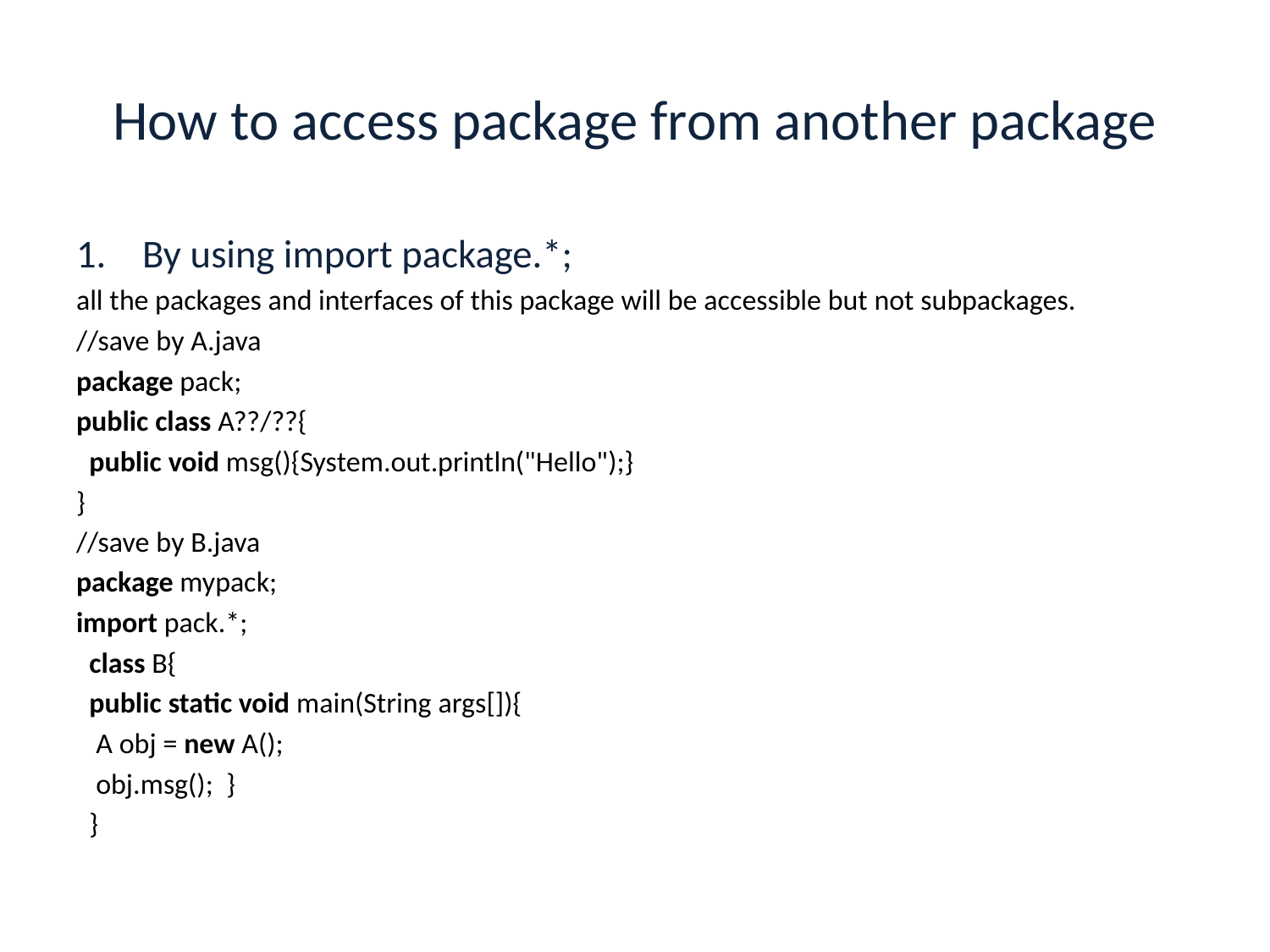

# How to access package from another package
By using import package.*;
all the packages and interfaces of this package will be accessible but not subpackages.
//save by A.java
package pack;
public class A??/??{
  public void msg(){System.out.println("Hello");}
}
//save by B.java
package mypack;
import pack.*;
  class B{
  public static void main(String args[]){
   A obj = new A();
   obj.msg();  }
  }